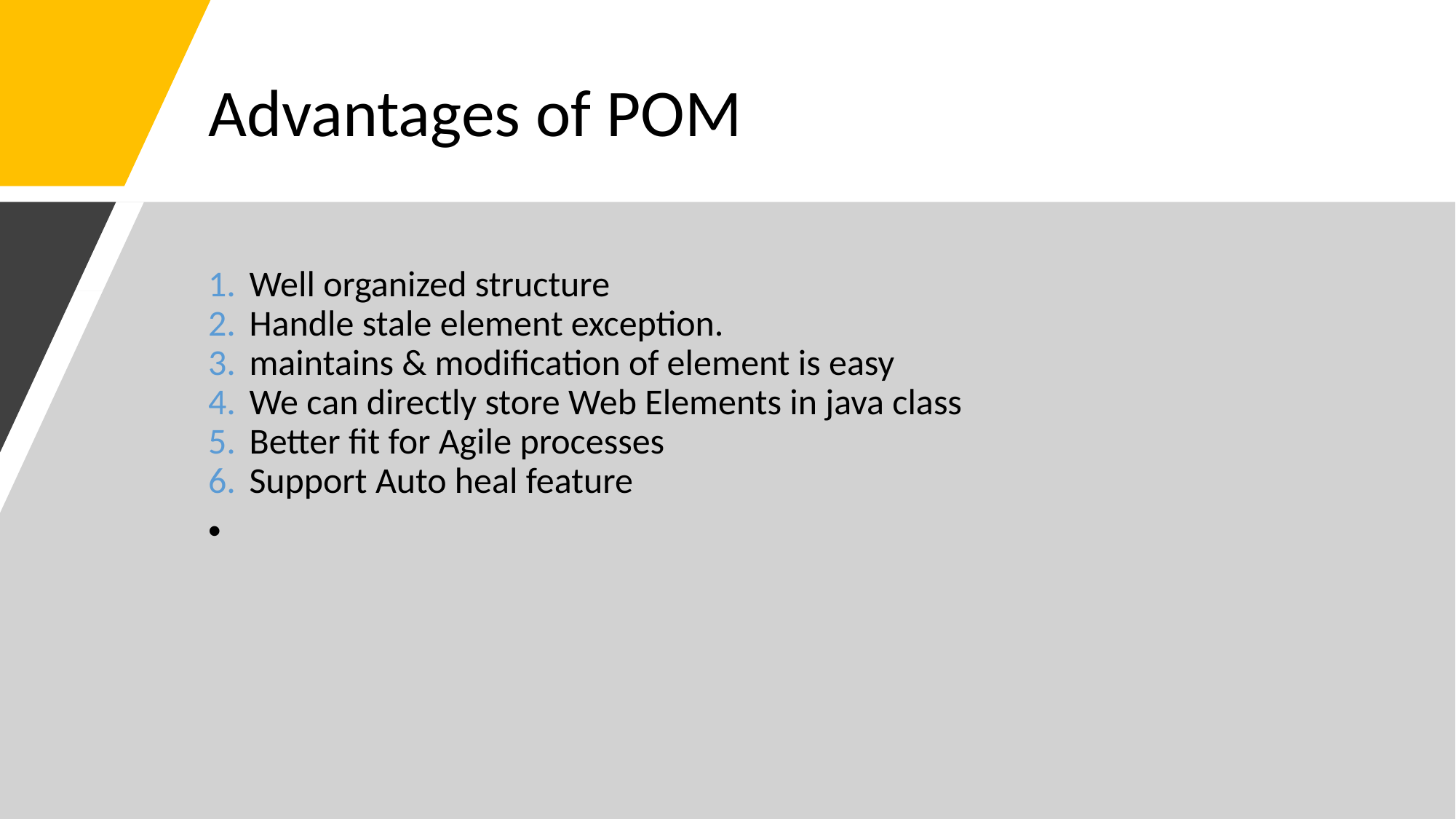

# Advantages of POM

Well organized structure
Handle stale element exception.
maintains & modification of element is easy
We can directly store Web Elements in java class
Better fit for Agile processes
Support Auto heal feature